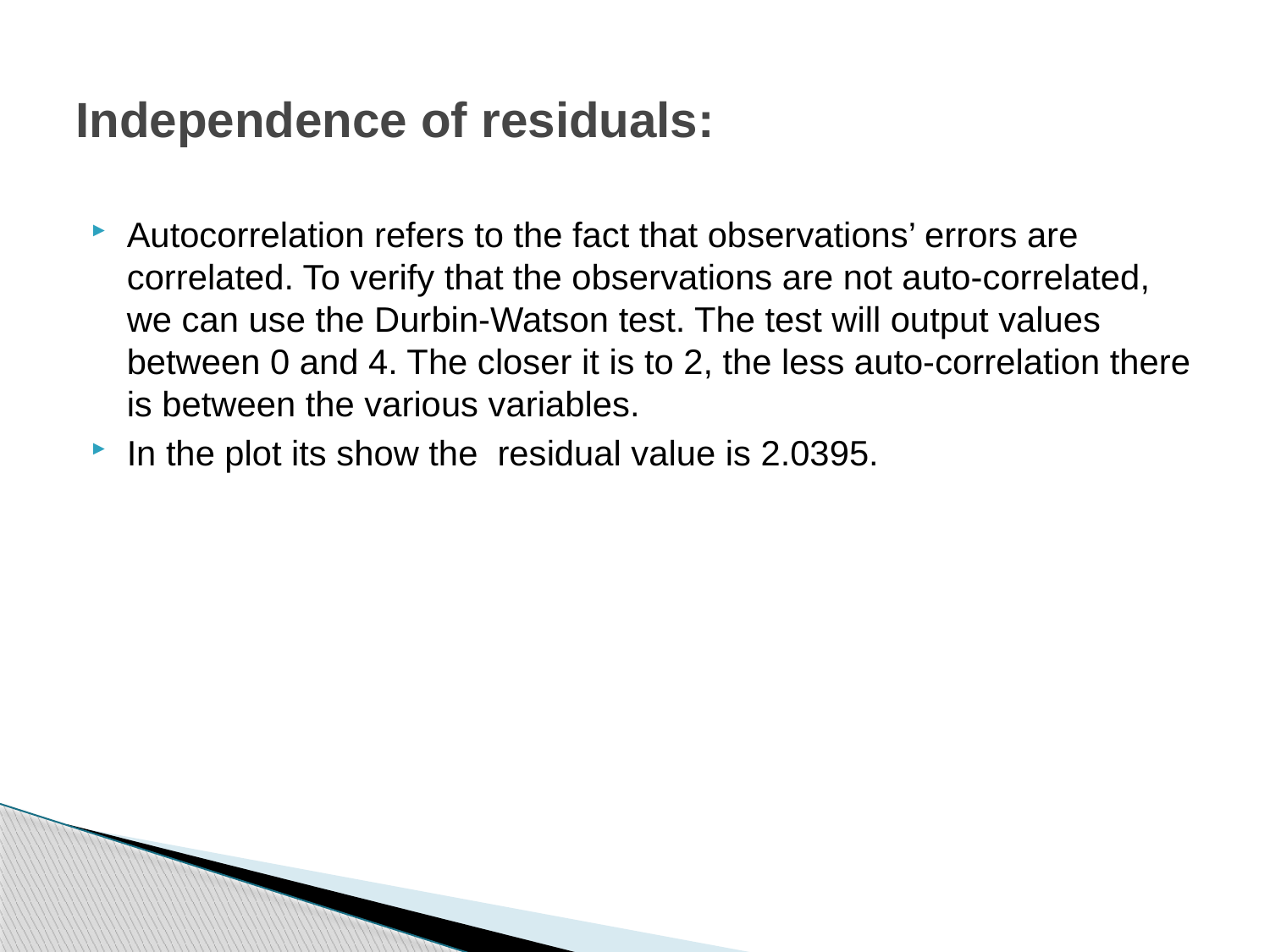

# Independence of residuals:
Autocorrelation refers to the fact that observations’ errors are correlated. To verify that the observations are not auto-correlated, we can use the Durbin-Watson test. The test will output values between 0 and 4. The closer it is to 2, the less auto-correlation there is between the various variables.
In the plot its show the  residual value is 2.0395.